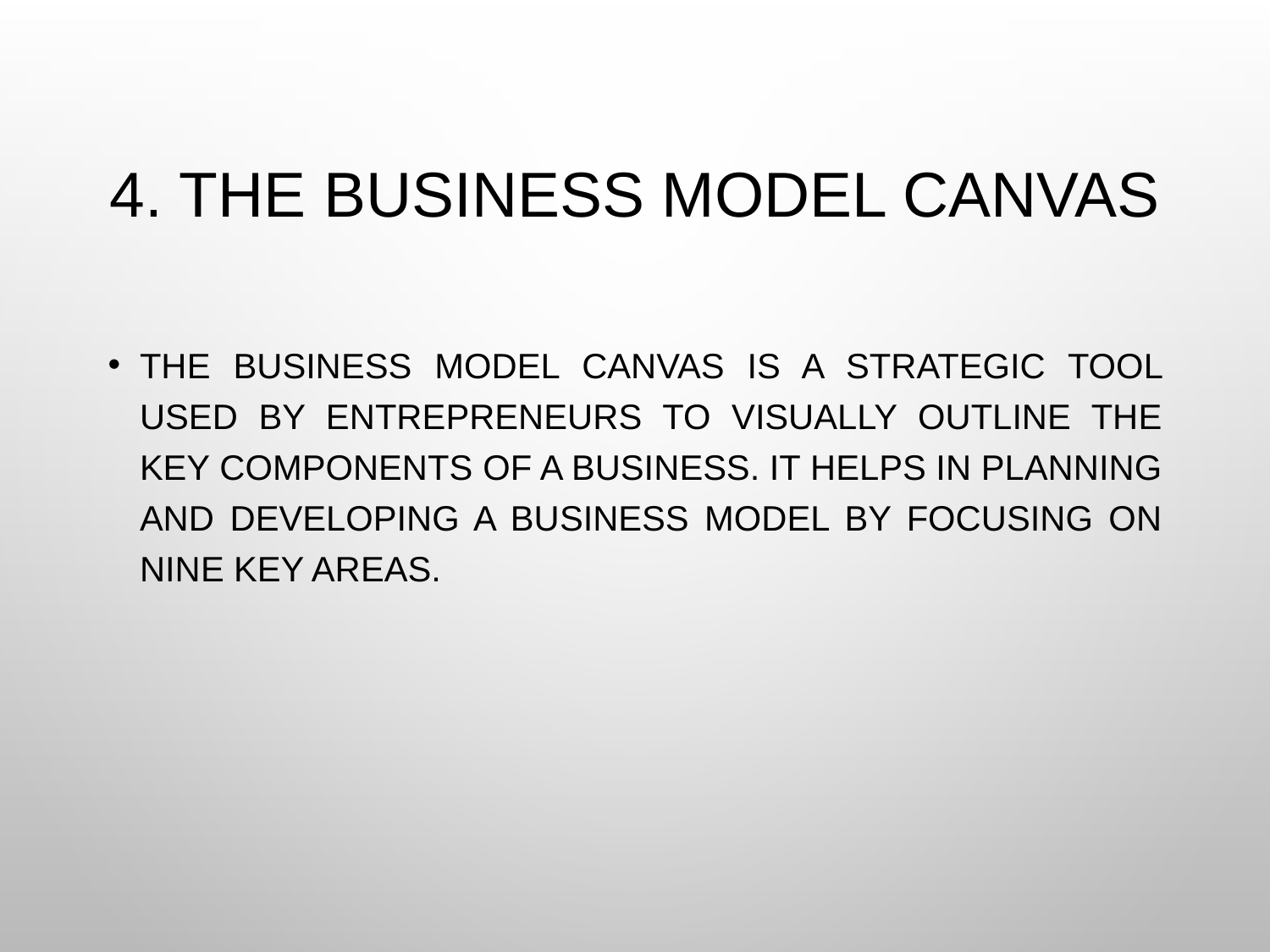

# 4. The Business Model Canvas
The Business Model Canvas is a strategic tool used by entrepreneurs to visually outline the key components of a business. It helps in planning and developing a business model by focusing on nine key areas.